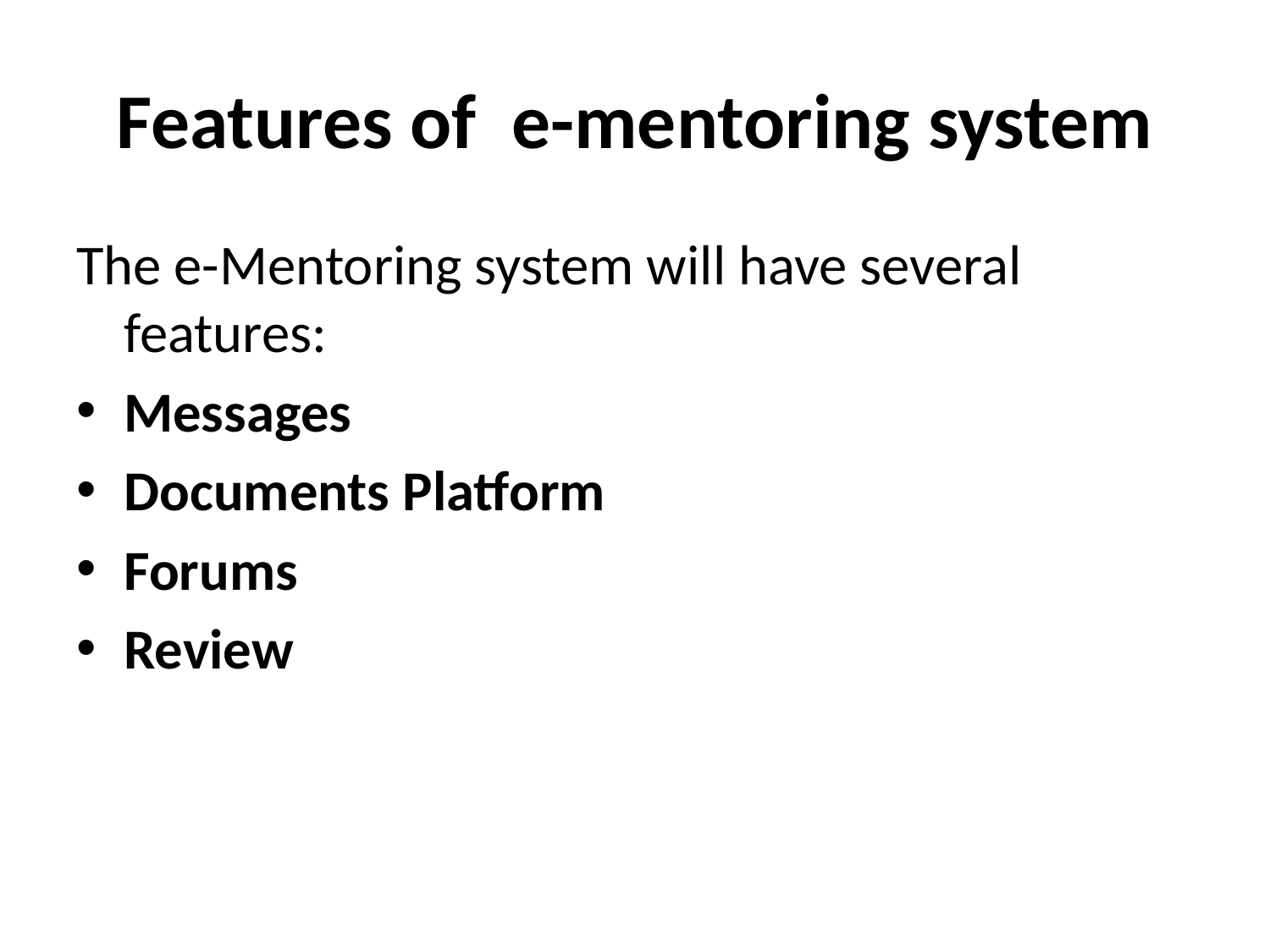

# Features of  e-mentoring system
The e-Mentoring system will have several features:
Messages
Documents Platform
Forums
Review